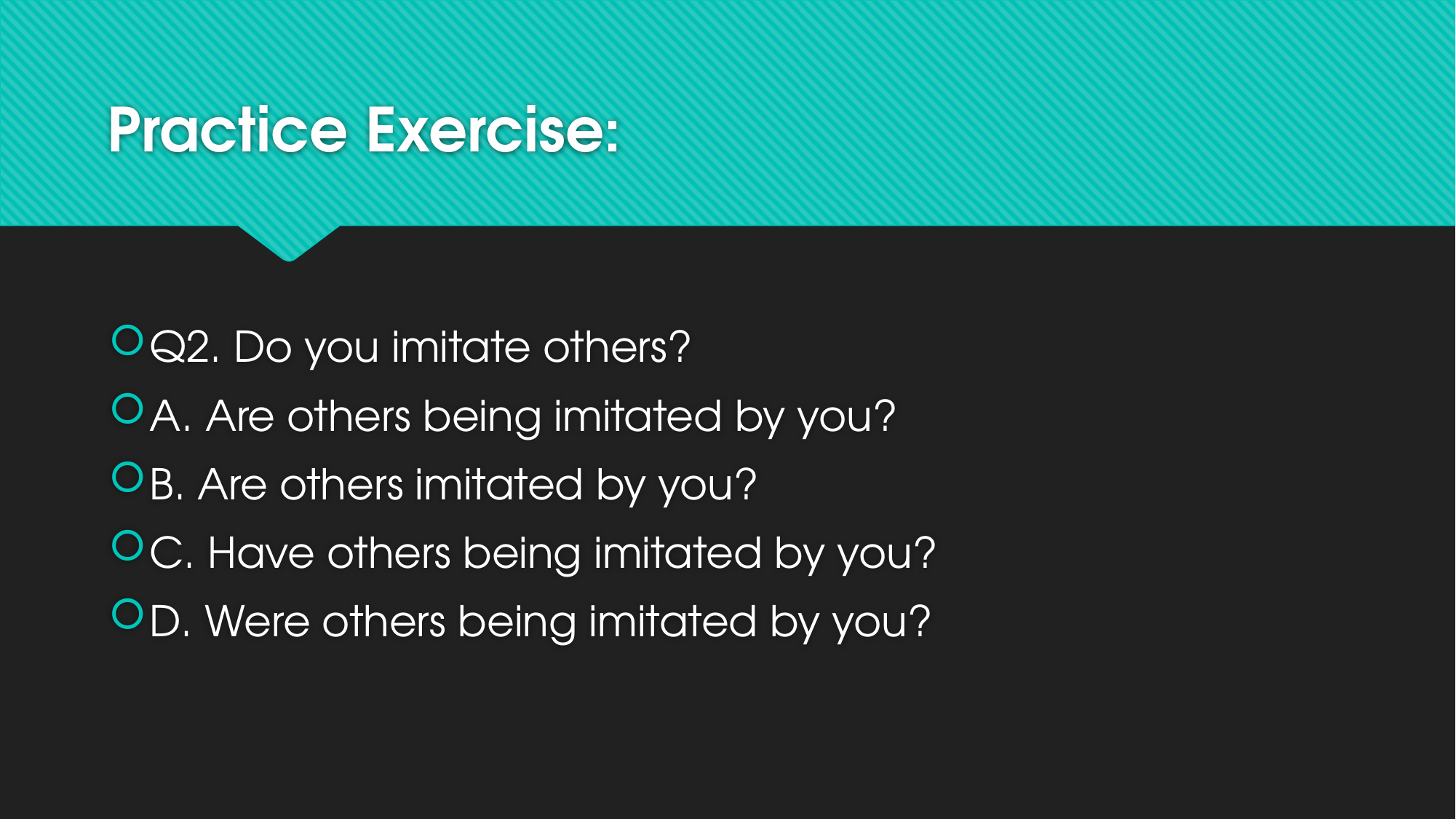

# Practice Exercise:
Q2. Do you imitate others?
A. Are others being imitated by you?
B. Are others imitated by you?
C. Have others being imitated by you?
D. Were others being imitated by you?